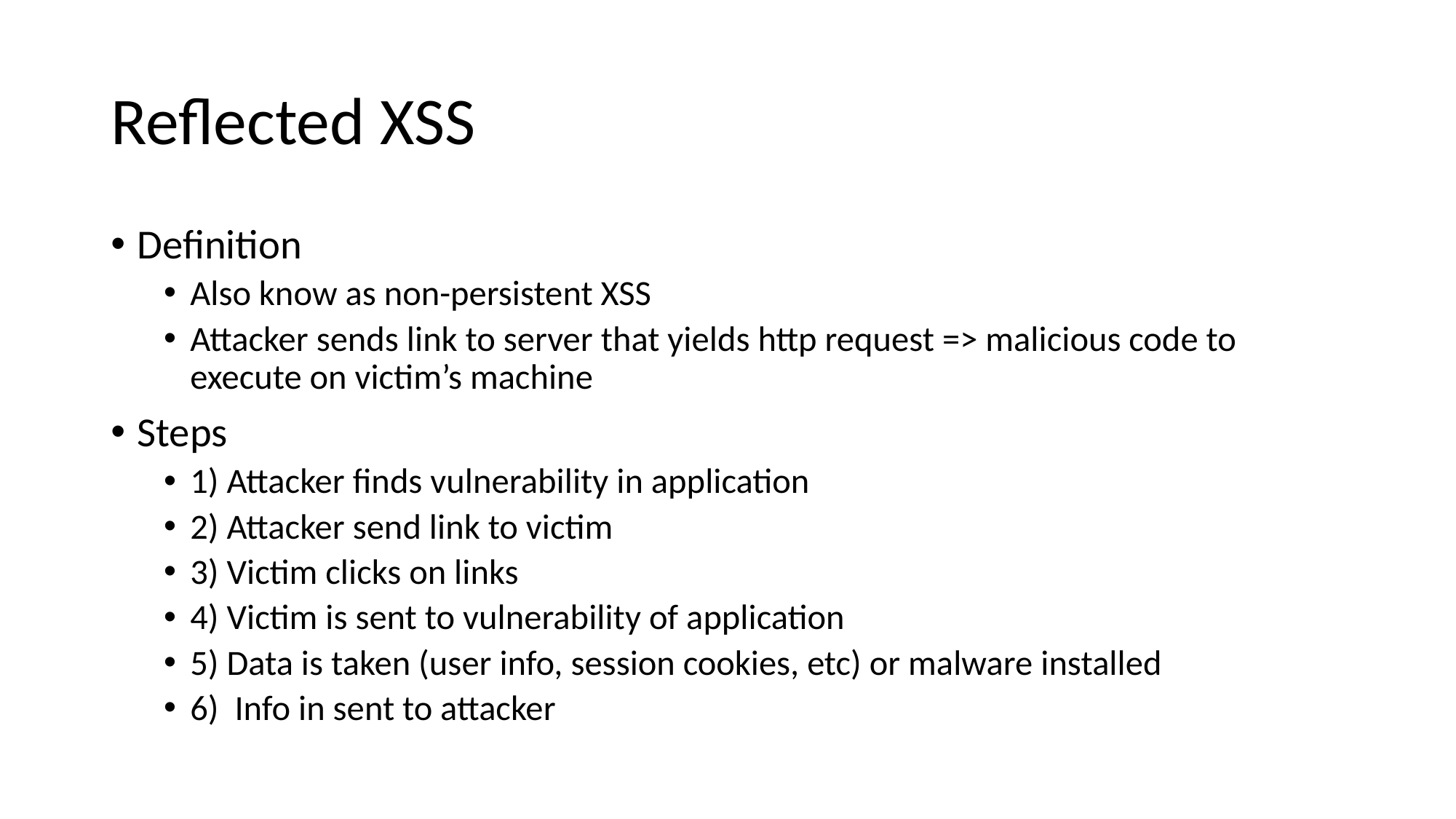

# Reflected XSS
Definition
Also know as non-persistent XSS
Attacker sends link to server that yields http request => malicious code to execute on victim’s machine
Steps
1) Attacker finds vulnerability in application
2) Attacker send link to victim
3) Victim clicks on links
4) Victim is sent to vulnerability of application
5) Data is taken (user info, session cookies, etc) or malware installed
6)  Info in sent to attacker